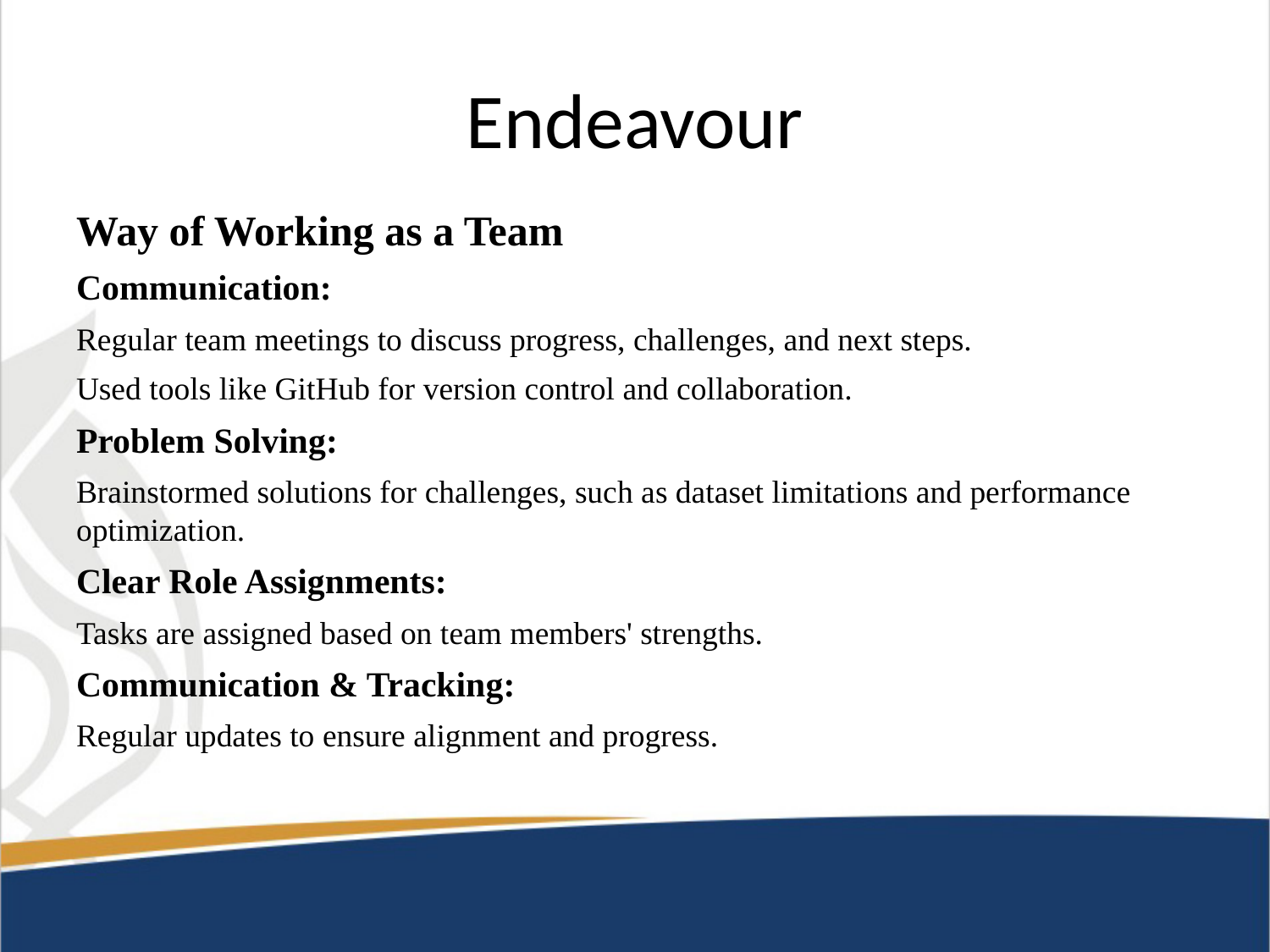

# Endeavour
Way of Working as a Team
Communication:
Regular team meetings to discuss progress, challenges, and next steps.
Used tools like GitHub for version control and collaboration.
Problem Solving:
Brainstormed solutions for challenges, such as dataset limitations and performance optimization.
Clear Role Assignments:
Tasks are assigned based on team members' strengths.
Communication & Tracking:
Regular updates to ensure alignment and progress.